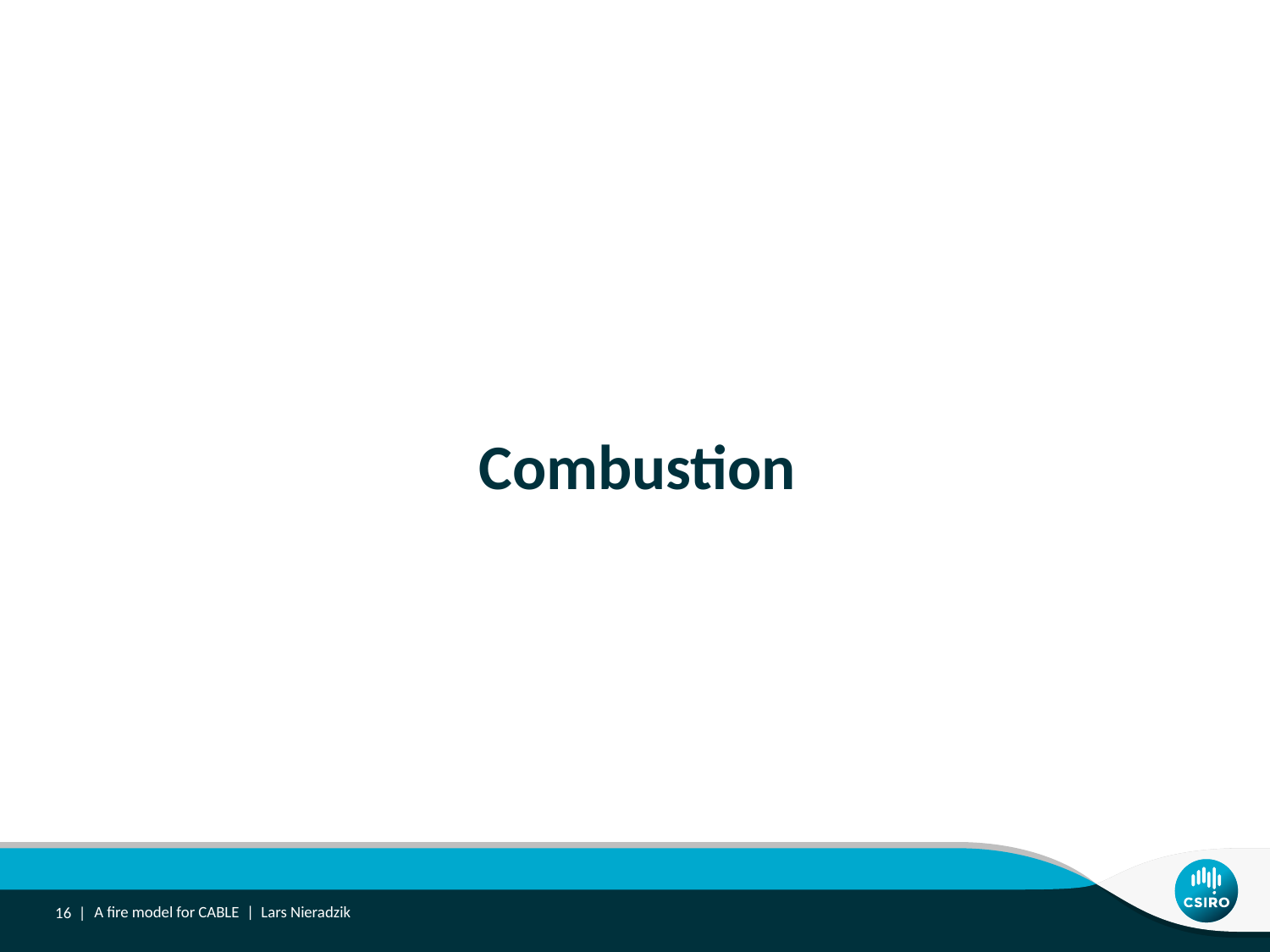

Combustion
16  |
A fire model for CABLE  |  Lars Nieradzik